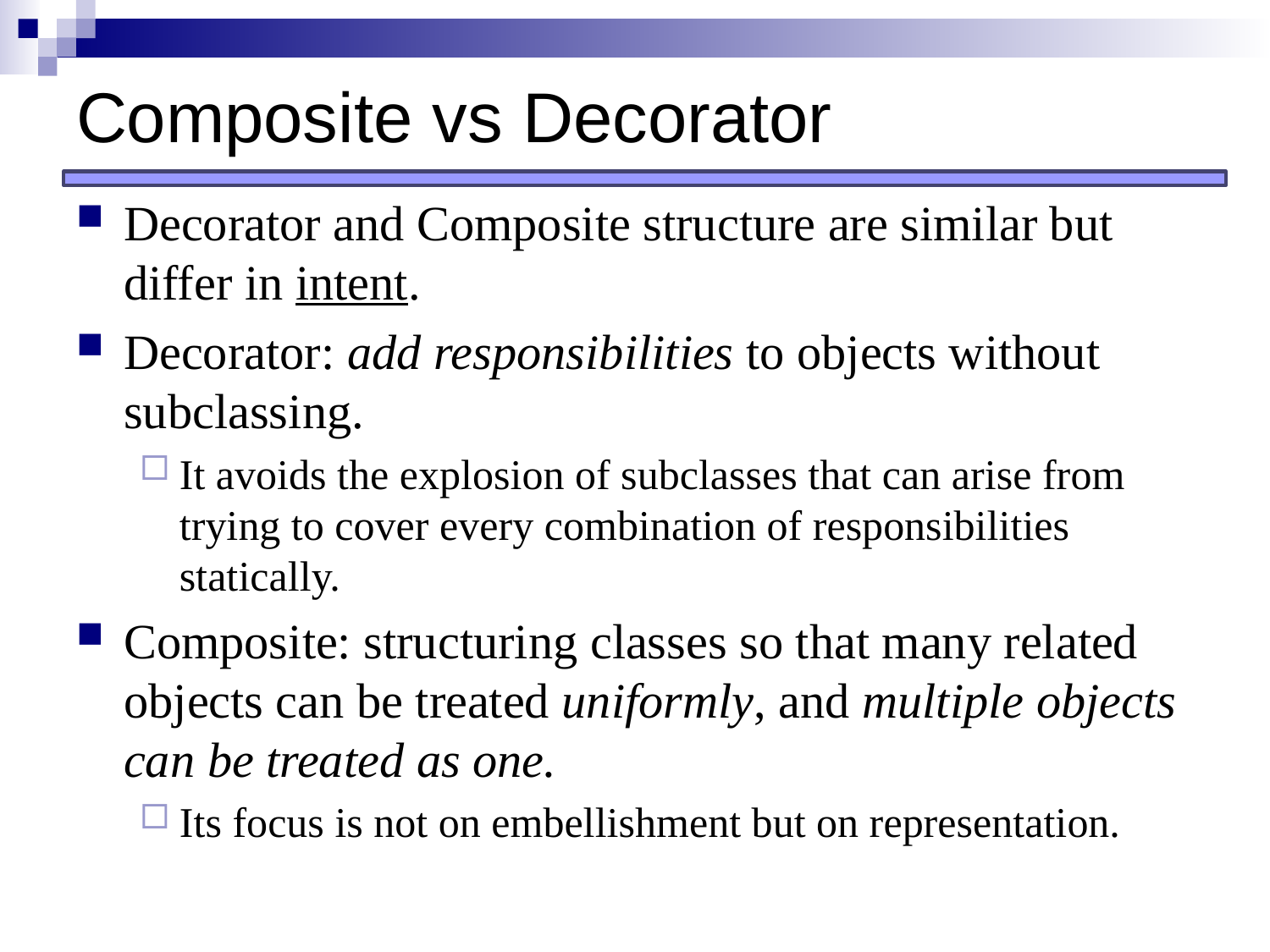

# Composite vs Decorator
Decorator and Composite structure are similar but differ in intent.
Decorator: add responsibilities to objects without subclassing.
It avoids the explosion of subclasses that can arise from trying to cover every combination of responsibilities statically.
Composite: structuring classes so that many related objects can be treated uniformly, and multiple objects can be treated as one.
Its focus is not on embellishment but on representation.